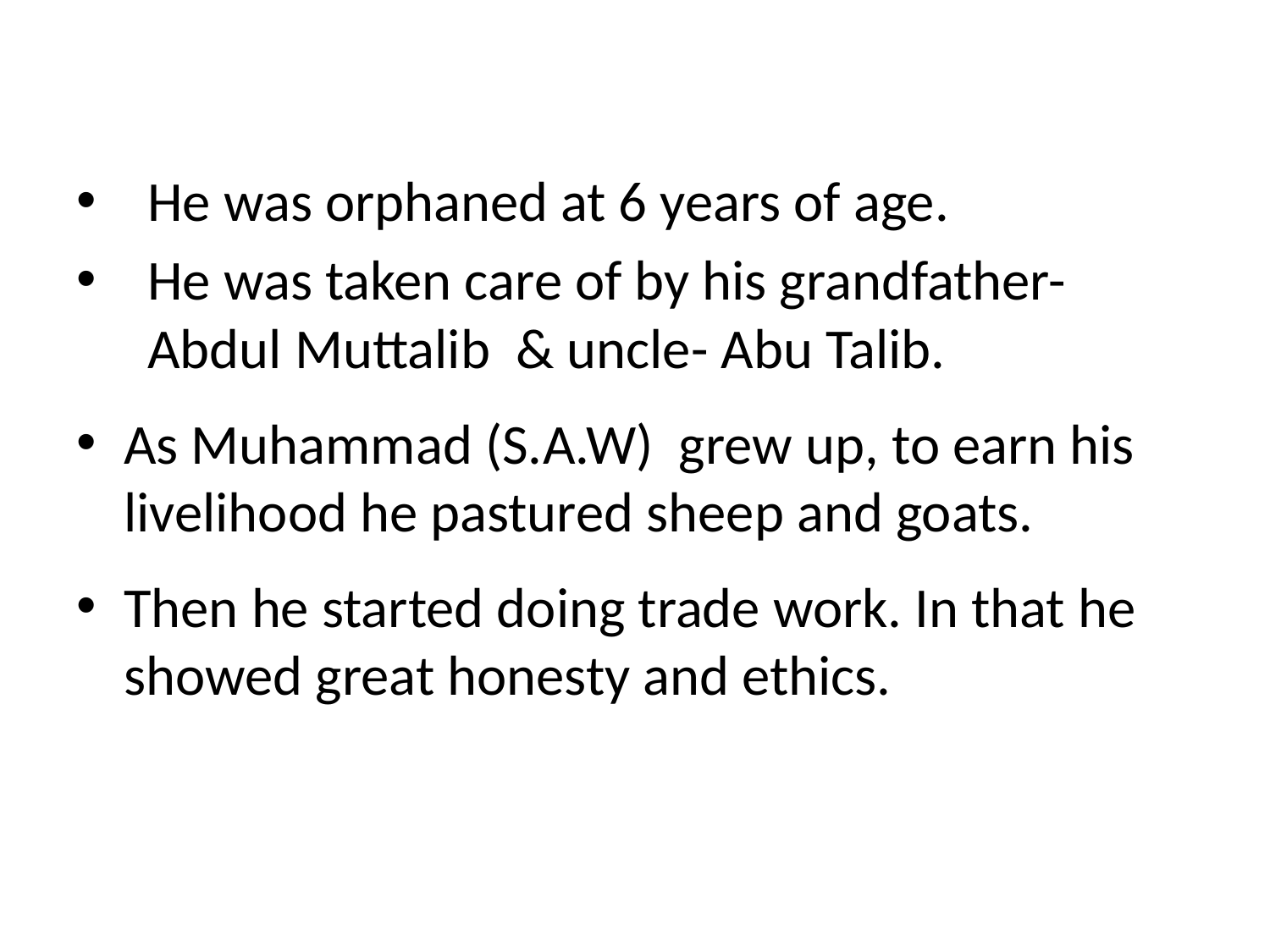

He was orphaned at 6 years of age.
He was taken care of by his grandfather- Abdul Muttalib  & uncle- Abu Talib.
As Muhammad (S.A.W)  grew up, to earn his livelihood he pastured sheep and goats.
Then he started doing trade work. In that he showed great honesty and ethics.